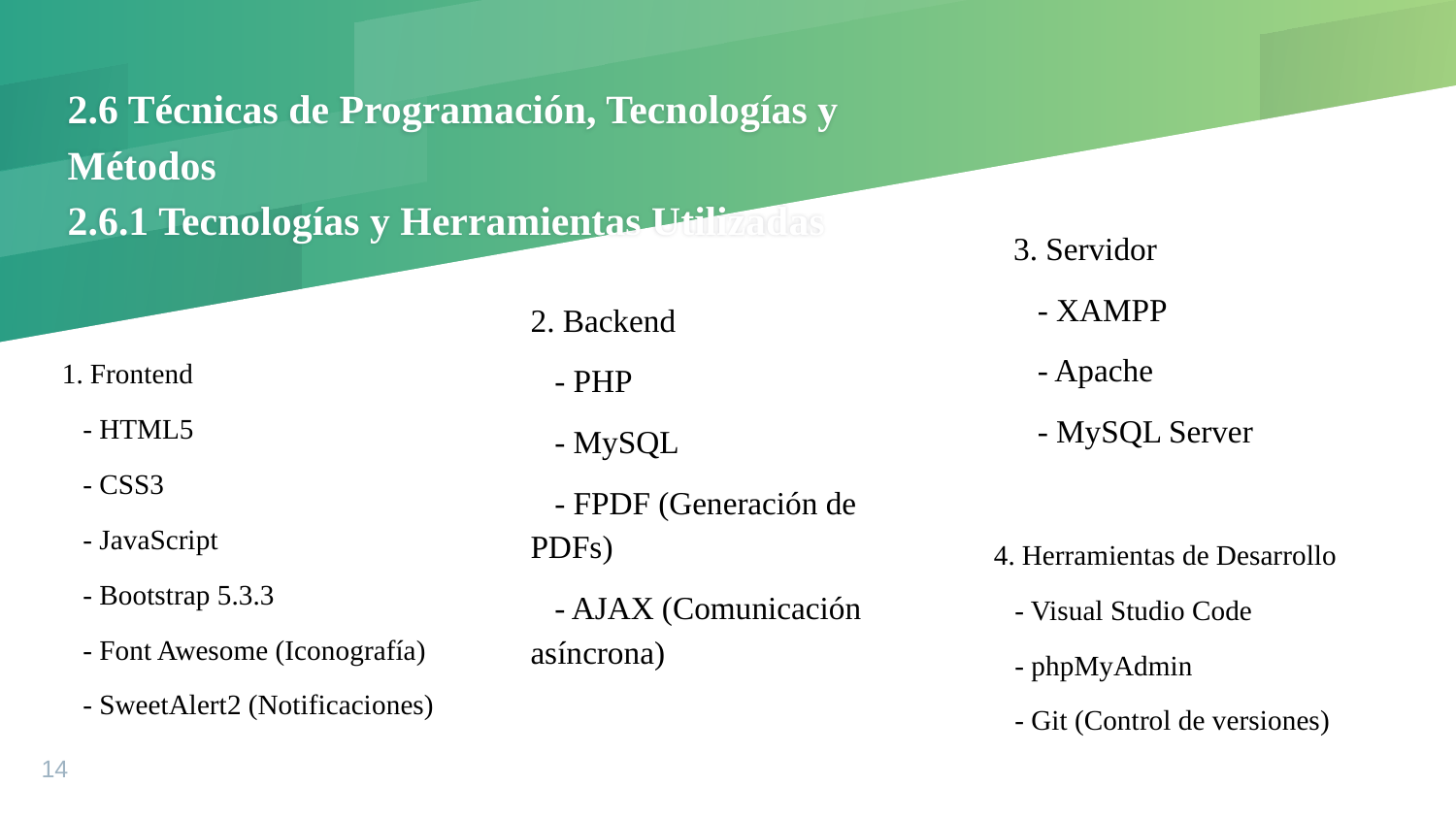

# 2.6 Técnicas de Programación, Tecnologías y Métodos 2.6.1 Tecnologías y Herramientas Utilizadas
3. Servidor
   - XAMPP
   - Apache
   - MySQL Server

2. Backend
   - PHP
   - MySQL
   - FPDF (Generación de PDFs)
   - AJAX (Comunicación asíncrona)

1. Frontend
   - HTML5
   - CSS3
   - JavaScript
   - Bootstrap 5.3.3
   - Font Awesome (Iconografía)
   - SweetAlert2 (Notificaciones)

4. Herramientas de Desarrollo
   - Visual Studio Code
   - phpMyAdmin
   - Git (Control de versiones)
14